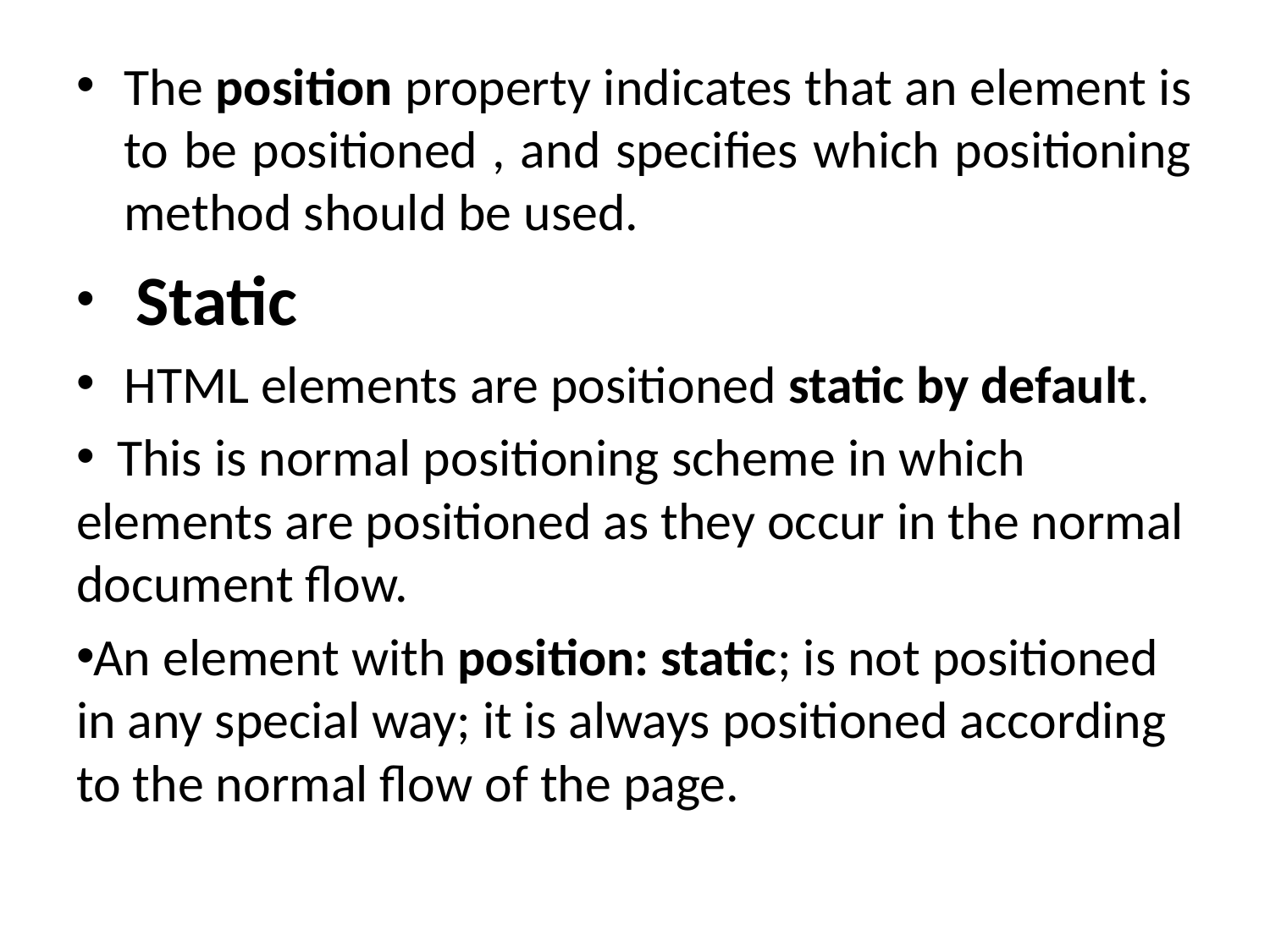

The position property indicates that an element is to be positioned , and specifies which positioning method should be used.
 Static
HTML elements are positioned static by default.
  This is normal positioning scheme in which elements are positioned as they occur in the normal document flow.
An element with position: static; is not positioned in any special way; it is always positioned according to the normal flow of the page.